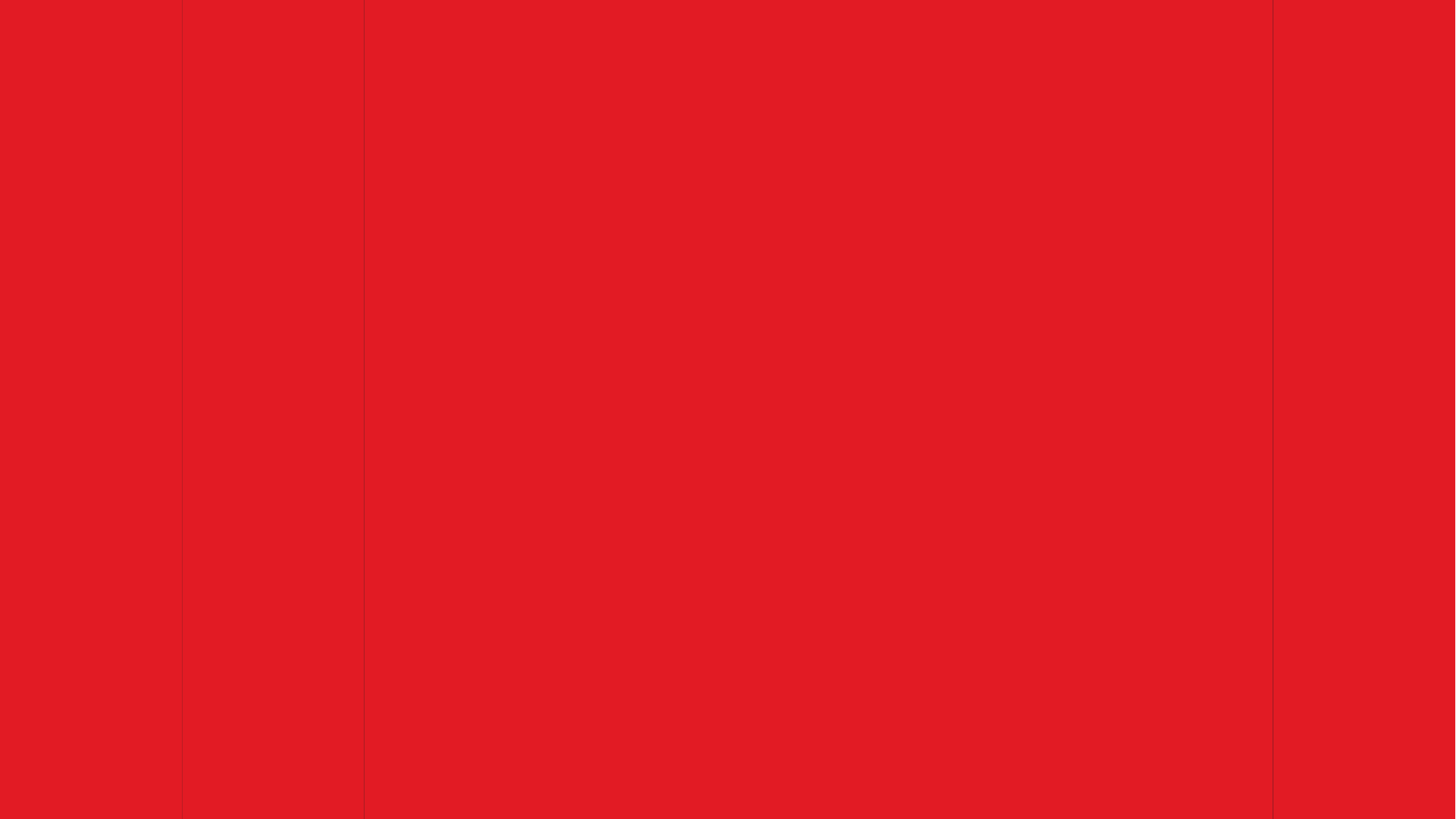

Dataset - Goodreads
The data used is the good reads review dataset
It contains 1.3 Million reviews with 1
It has fine grained spoiler annotations at sentence level along with book and user info.
The dataset has over 1.3M English book reviews across 25K books and 19K users where each book/user has at least one associated spoiler review.